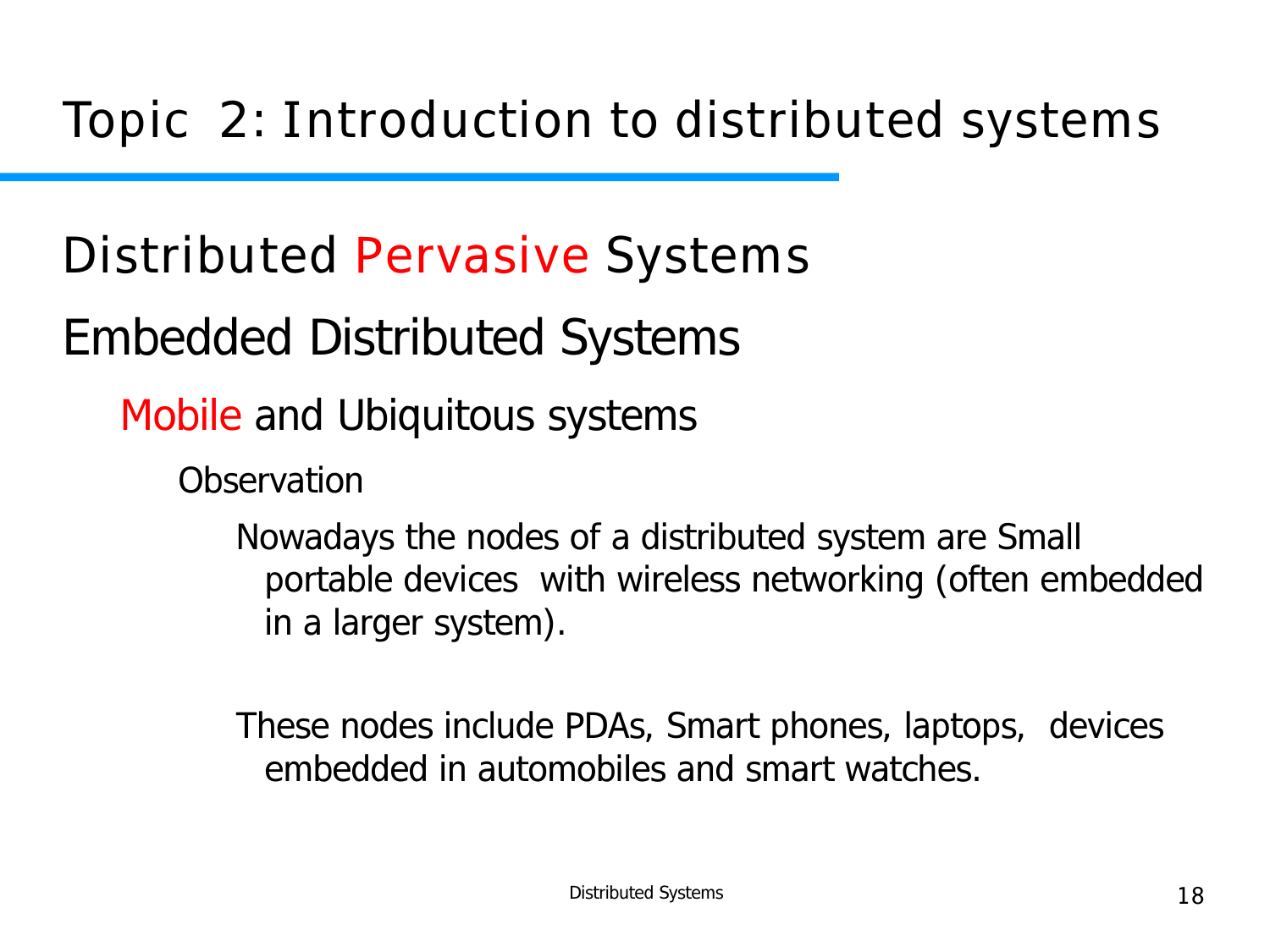

# Topic  2: Introduction to distributed systems
Distributed Pervasive Systems
Embedded Distributed Systems
Mobile and Ubiquitous systems
Observation
Nowadays the nodes of a distributed system are Small portable devices  with wireless networking (often embedded in a larger system).

These nodes include PDAs, Smart phones, laptops,  devices embedded in automobiles and smart watches.
Distributed Systems
18